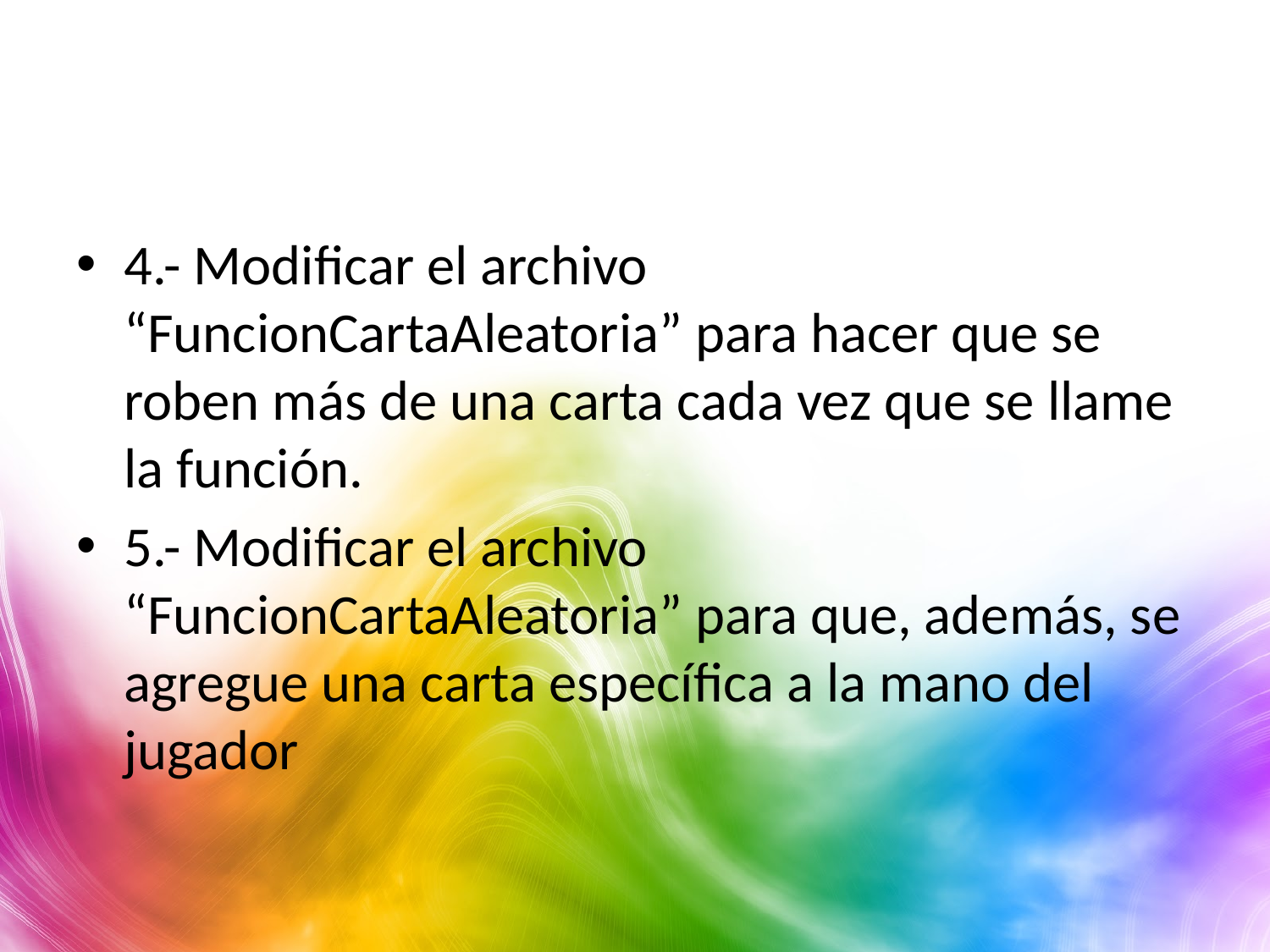

#
4.- Modificar el archivo “FuncionCartaAleatoria” para hacer que se roben más de una carta cada vez que se llame la función.
5.- Modificar el archivo “FuncionCartaAleatoria” para que, además, se agregue una carta específica a la mano del jugador